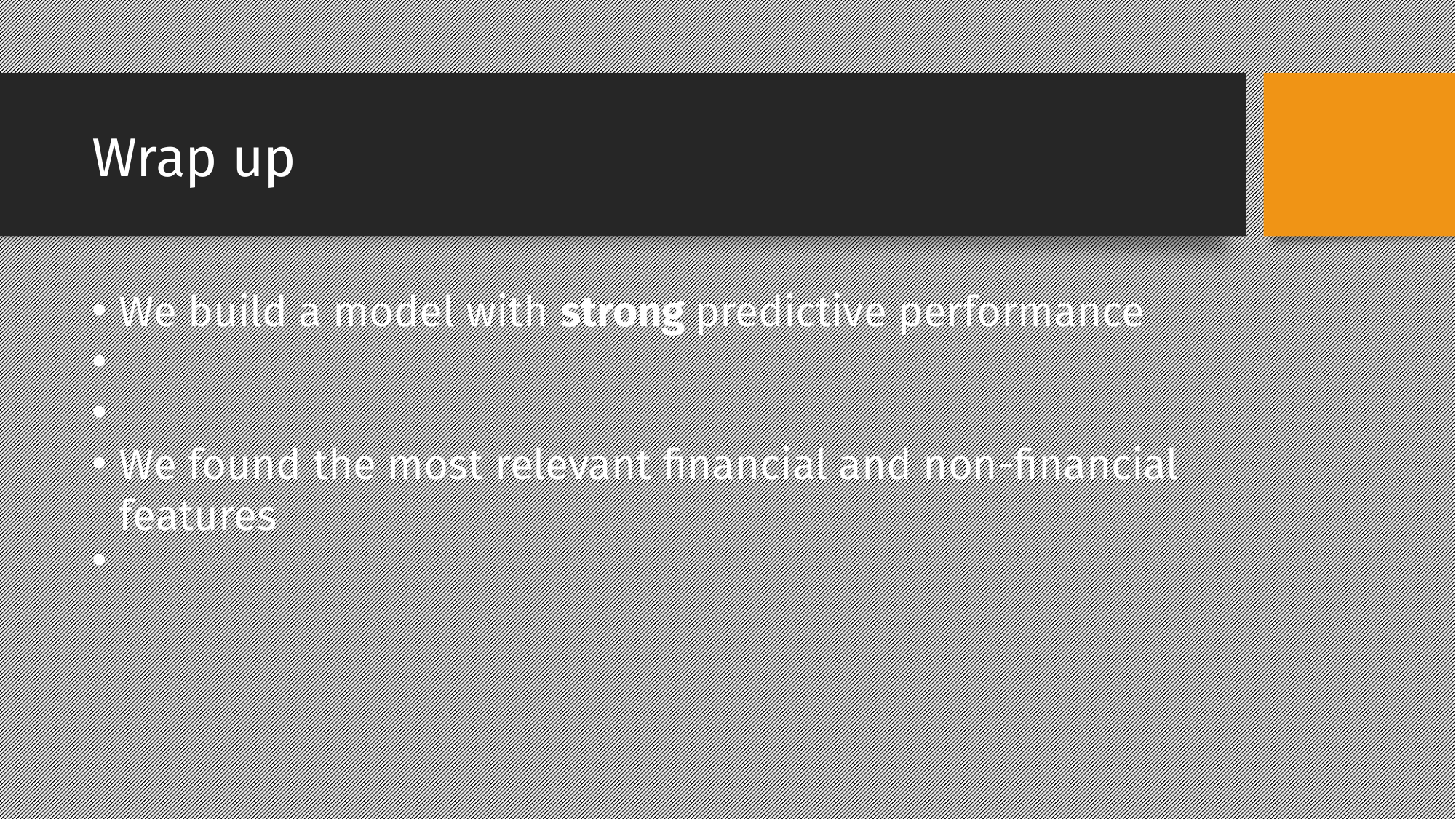

Wrap up
We build a model with strong predictive performance

We found the most relevant financial and non-financial features